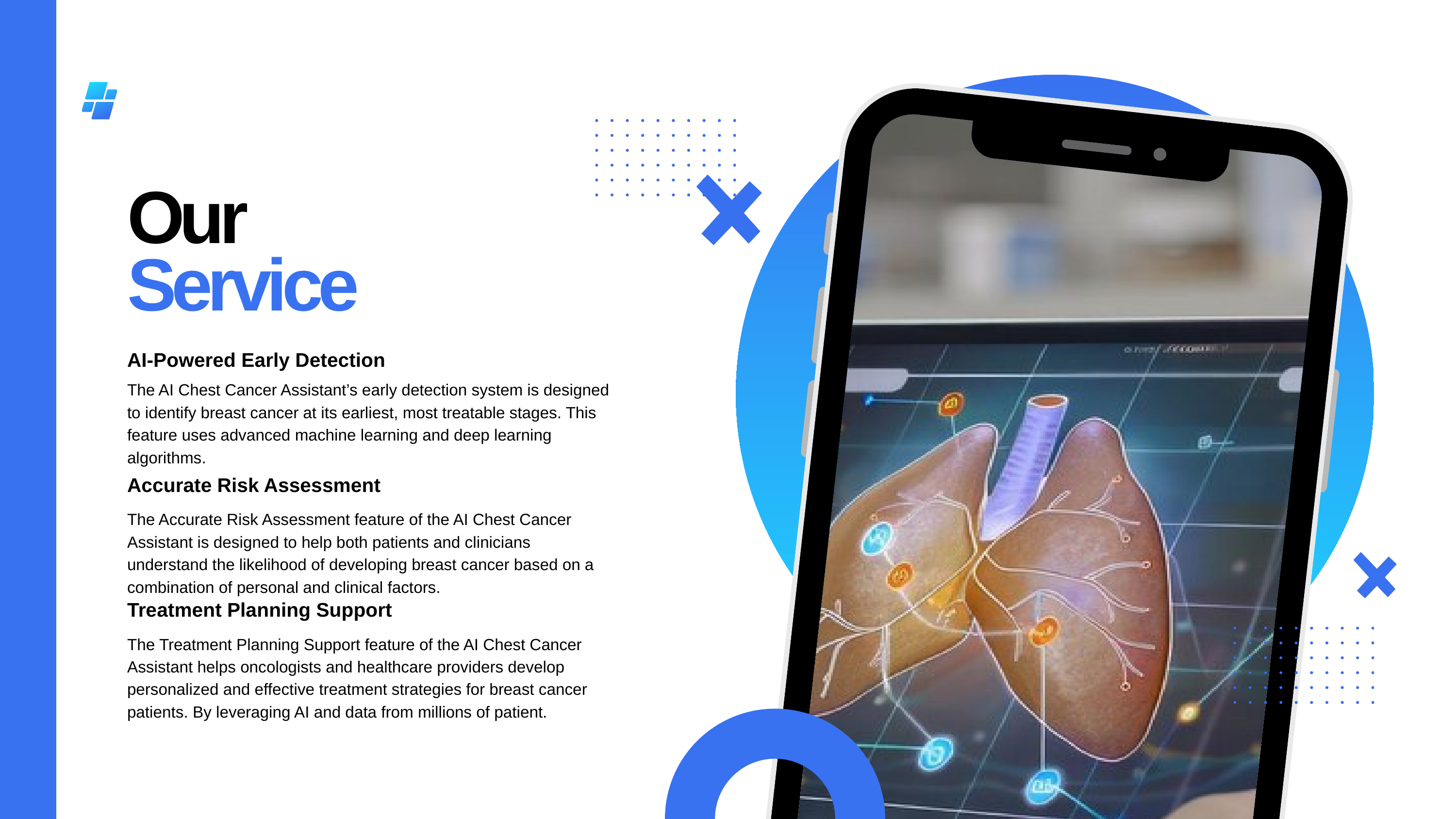

Our

Service
AI-Powered Early Detection
The AI Chest Cancer Assistant’s early detection system is designed to identify breast cancer at its earliest, most treatable stages. This feature uses advanced machine learning and deep learning algorithms.
Accurate Risk Assessment
The Accurate Risk Assessment feature of the AI Chest Cancer Assistant is designed to help both patients and clinicians understand the likelihood of developing breast cancer based on a combination of personal and clinical factors.

Treatment Planning Support

The Treatment Planning Support feature of the AI Chest Cancer Assistant helps oncologists and healthcare providers develop personalized and effective treatment strategies for breast cancer patients. By leveraging AI and data from millions of patient.